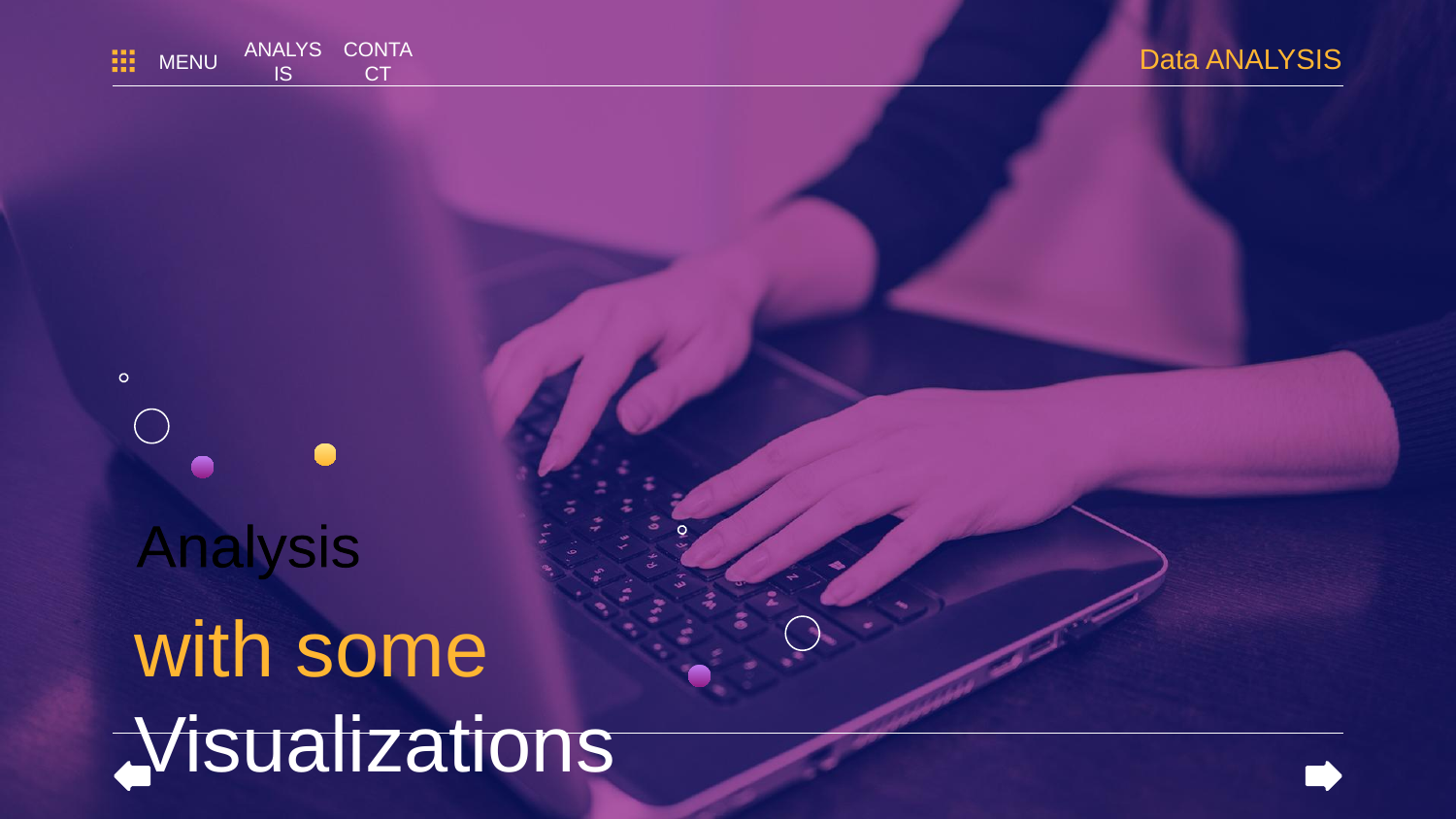

Data ANALYSIS
MENU
ANALYSIS
CONTACT

# with some Visualizations
Analysis